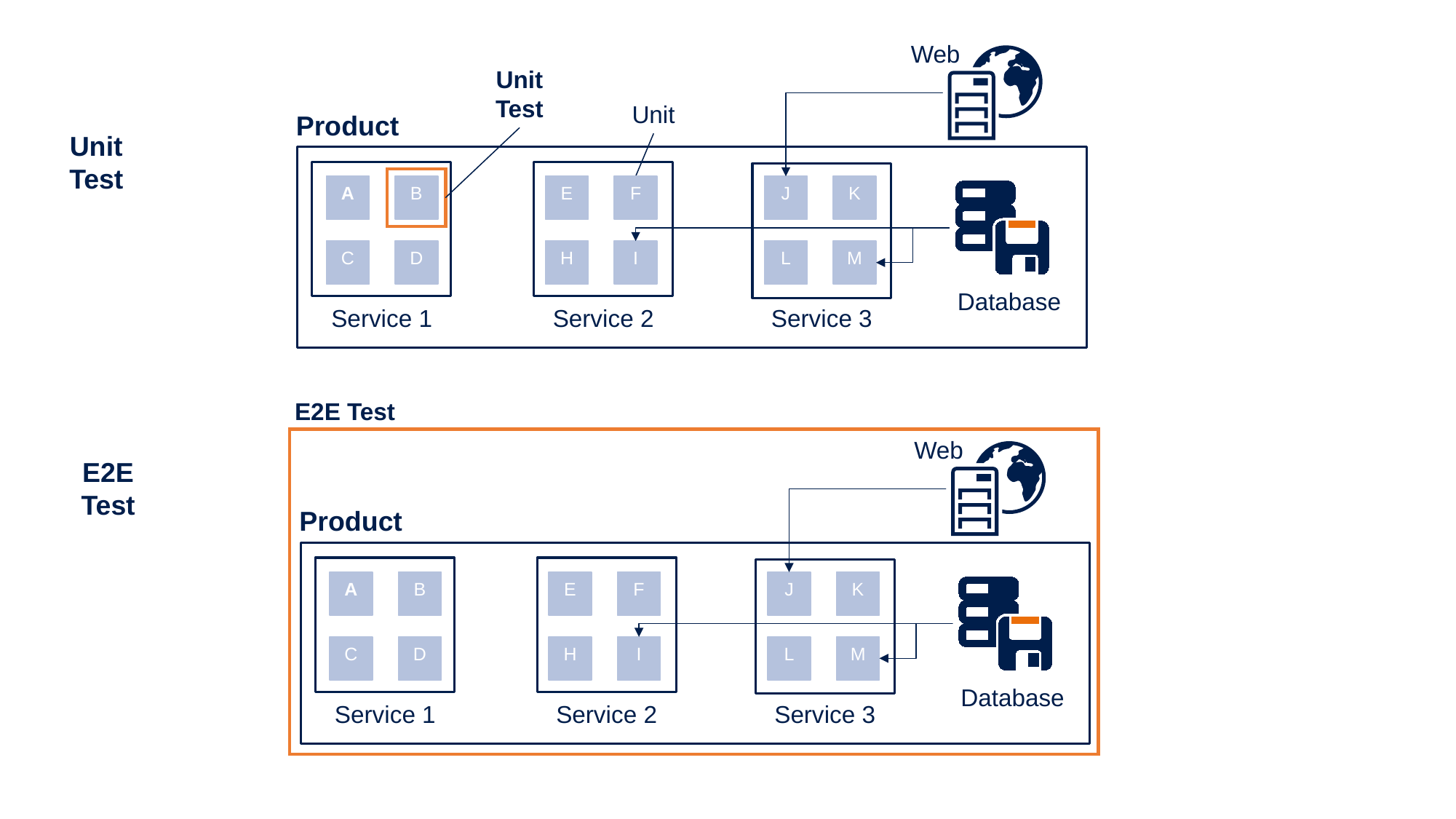

Web

Unit Test
Unit
Product
Unit Test

A
B
C
D

E
F
H
I

J
K
L
M

Database
Service 1
Service 2
Service 3
E2E Test

Web

E2E Test
Product

A
B
C
D

E
F
H
I

J
K
L
M

Database
Service 1
Service 2
Service 3